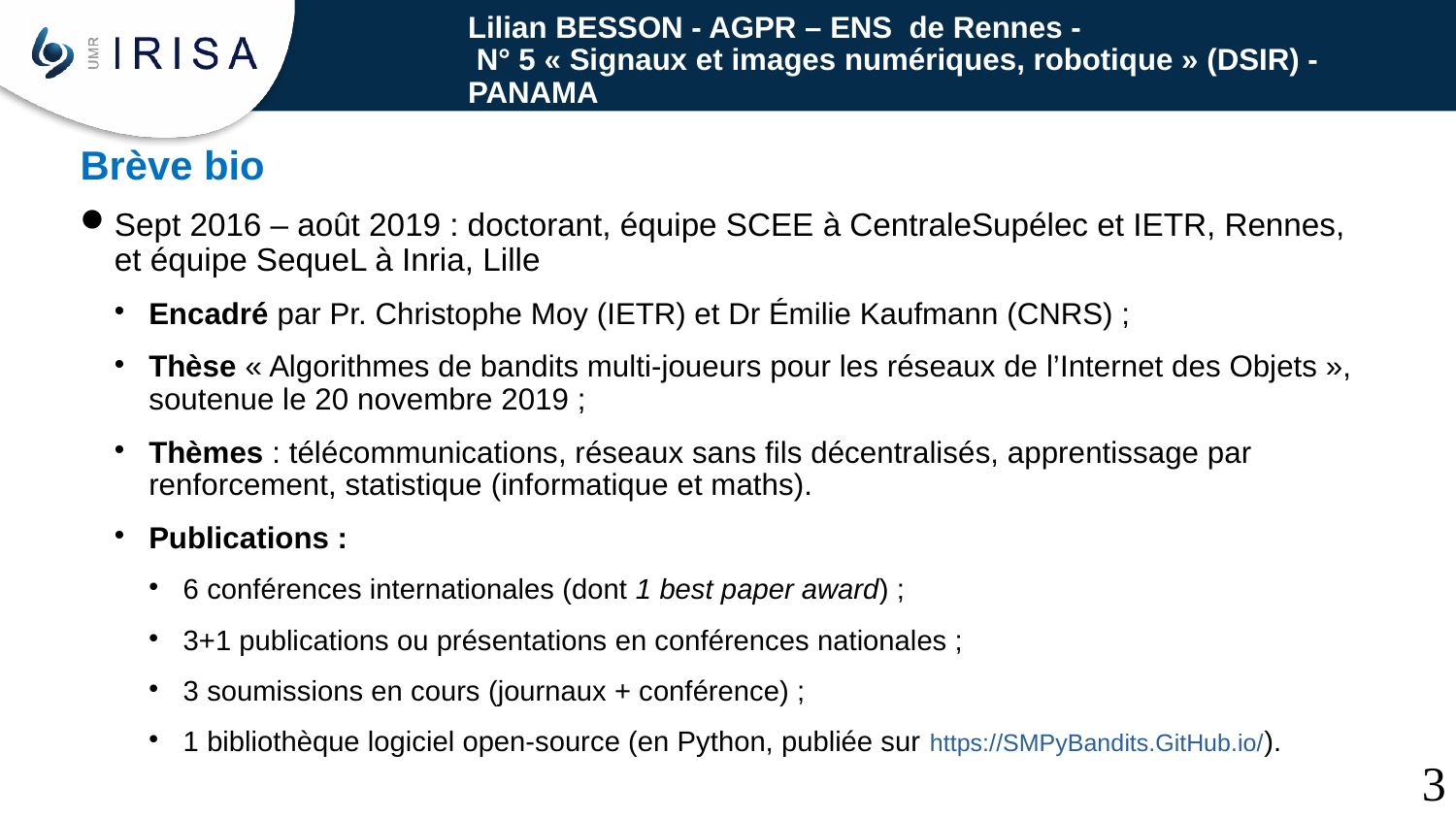

Lilian BESSON - AGPR – ENS  de Rennes -
 N° 5 « Signaux et images numériques, robotique » (DSIR) - PANAMA
Brève bio
Sept 2016 – août 2019 : doctorant, équipe SCEE à CentraleSupélec et IETR, Rennes, et équipe SequeL à Inria, Lille
Encadré par Pr. Christophe Moy (IETR) et Dr Émilie Kaufmann (CNRS) ;
Thèse « Algorithmes de bandits multi-joueurs pour les réseaux de l’Internet des Objets », soutenue le 20 novembre 2019 ;
Thèmes : télécommunications, réseaux sans fils décentralisés, apprentissage par renforcement, statistique (informatique et maths).
Publications :
6 conférences internationales (dont 1 best paper award) ;
3+1 publications ou présentations en conférences nationales ;
3 soumissions en cours (journaux + conférence) ;
1 bibliothèque logiciel open-source (en Python, publiée sur https://SMPyBandits.GitHub.io/).

3